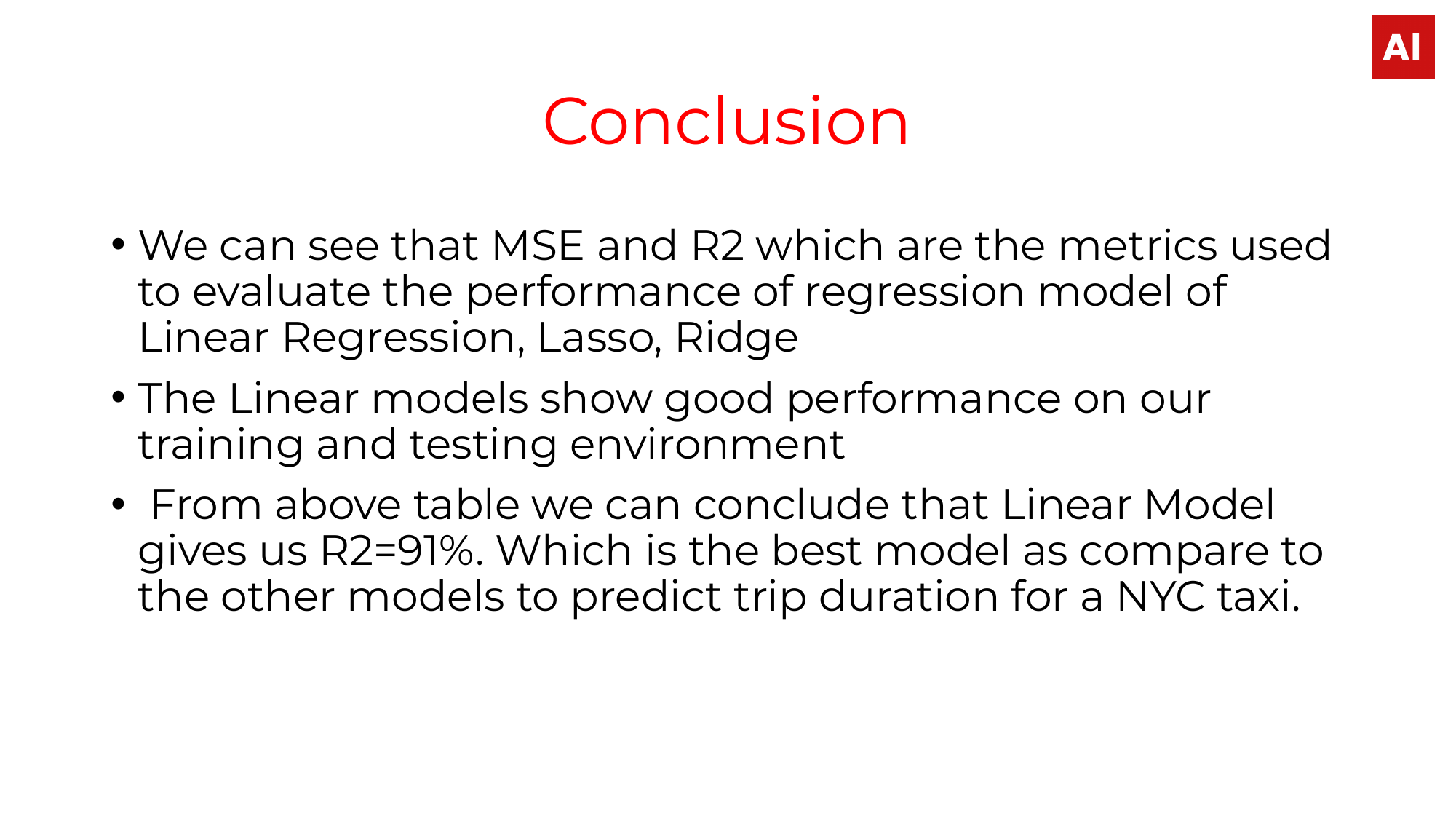

# Conclusion
We can see that MSE and R2 which are the metrics used to evaluate the performance of regression model of Linear Regression, Lasso, Ridge
The Linear models show good performance on our training and testing environment
 From above table we can conclude that Linear Model gives us R2=91%. Which is the best model as compare to the other models to predict trip duration for a NYC taxi.